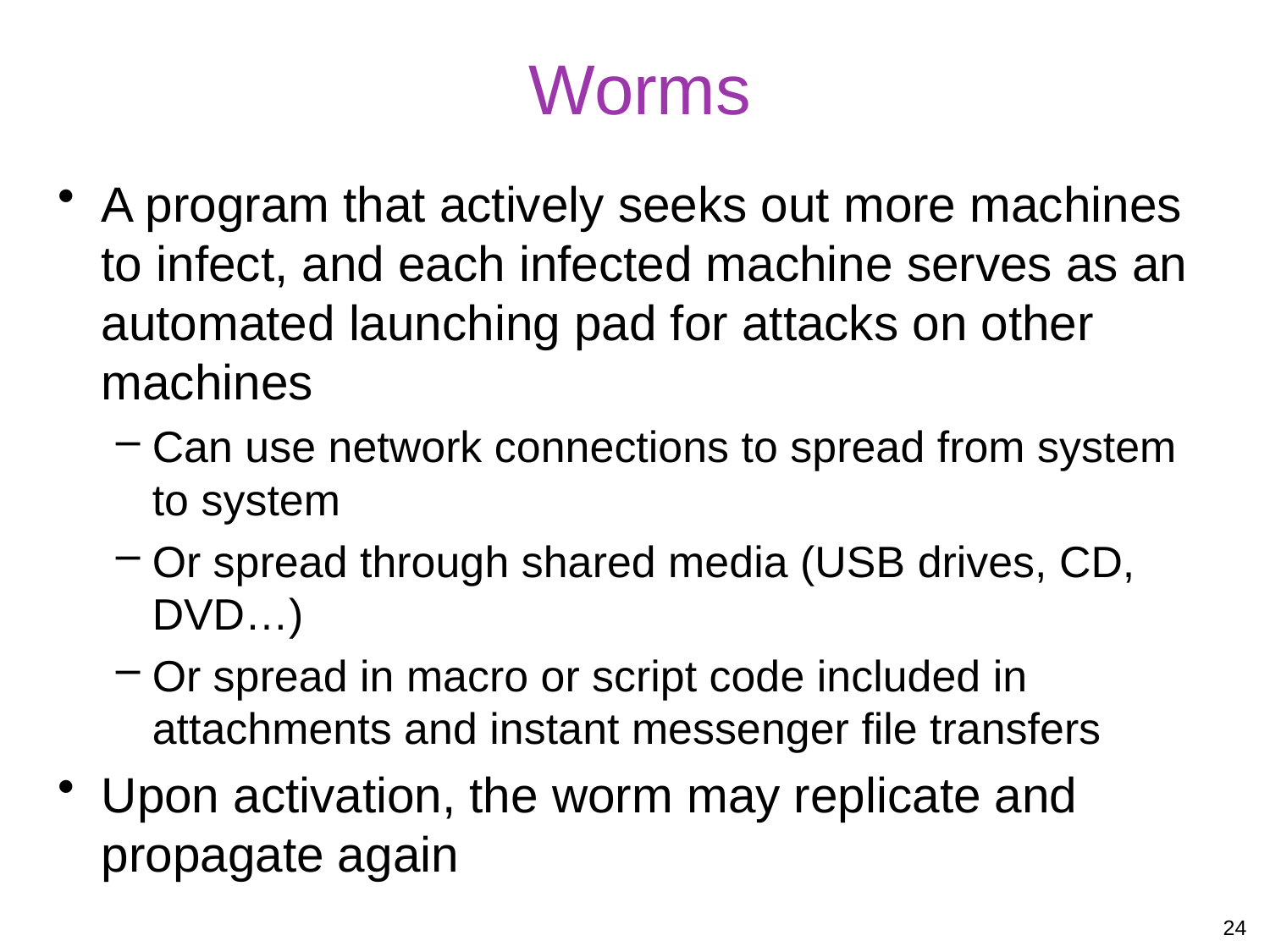

# Worms
A program that actively seeks out more machines to infect, and each infected machine serves as an automated launching pad for attacks on other machines
Can use network connections to spread from system to system
Or spread through shared media (USB drives, CD, DVD…)
Or spread in macro or script code included in attachments and instant messenger file transfers
Upon activation, the worm may replicate and propagate again

24